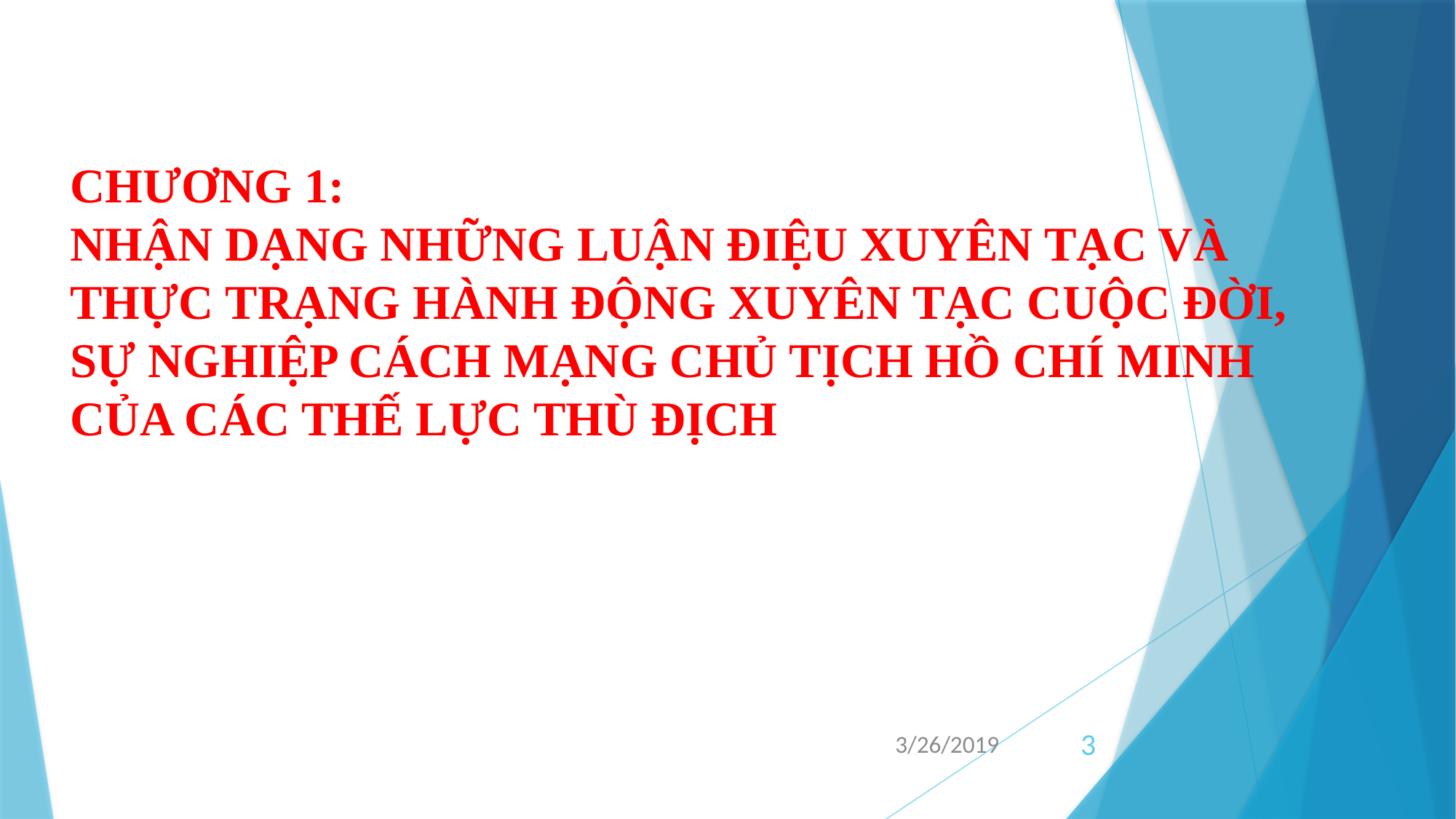

# CHƯƠNG 1: NHẬN DẠNG NHỮNG LUẬN ĐIỆU XUYÊN TẠC VÀ THỰC TRẠNG HÀNH ĐỘNG XUYÊN TẠC CUỘC ĐỜI, SỰ NGHIỆP CÁCH MẠNG CHỦ TỊCH HỒ CHÍ MINH CỦA CÁC THẾ LỰC THÙ ĐỊCH
3/26/2019
3